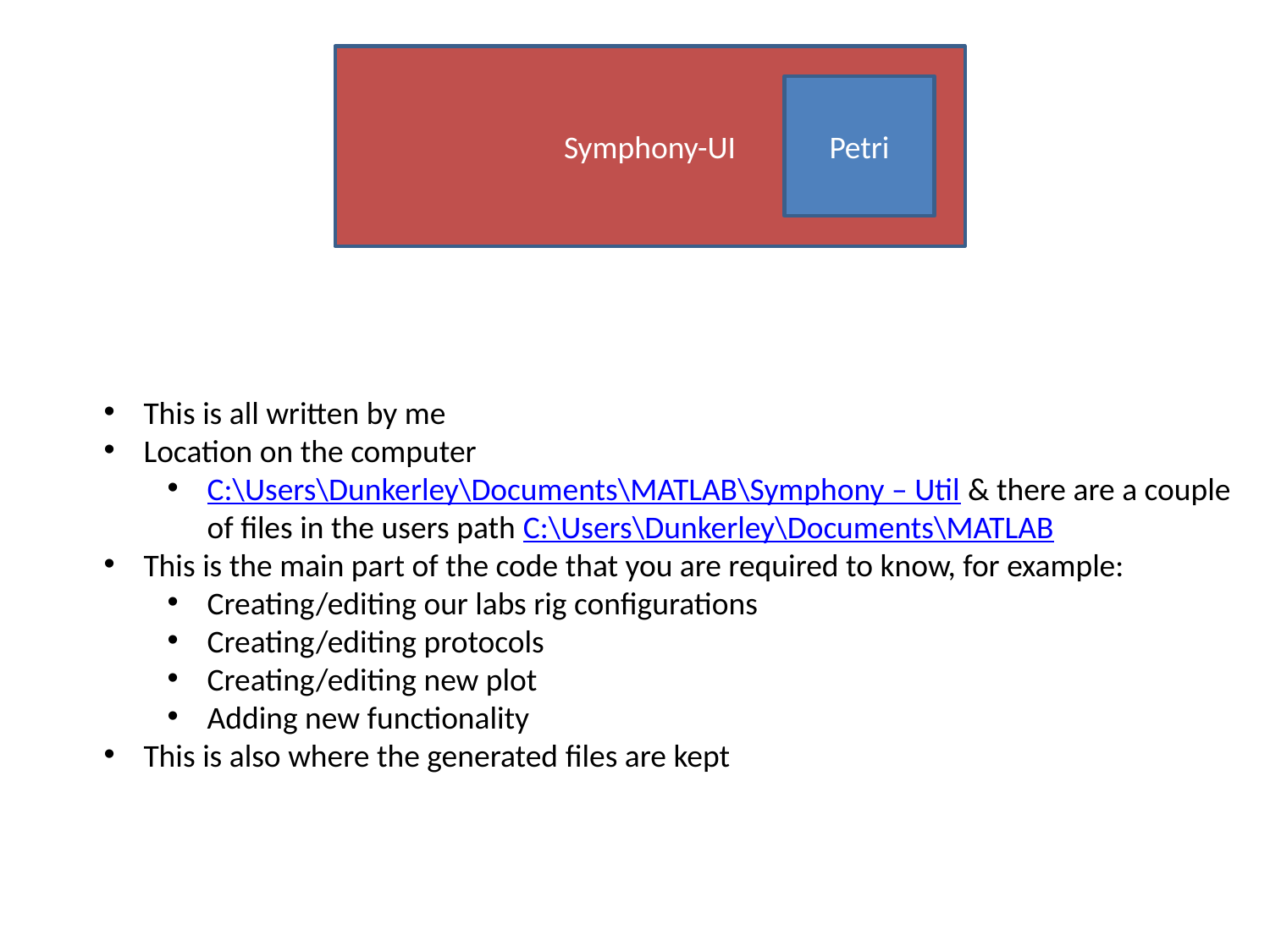

Symphony-UI
Petri
This is all written by me
Location on the computer
C:\Users\Dunkerley\Documents\MATLAB\Symphony – Util & there are a couple
of files in the users path C:\Users\Dunkerley\Documents\MATLAB
This is the main part of the code that you are required to know, for example:
Creating/editing our labs rig configurations
Creating/editing protocols
Creating/editing new plot
Adding new functionality
This is also where the generated files are kept